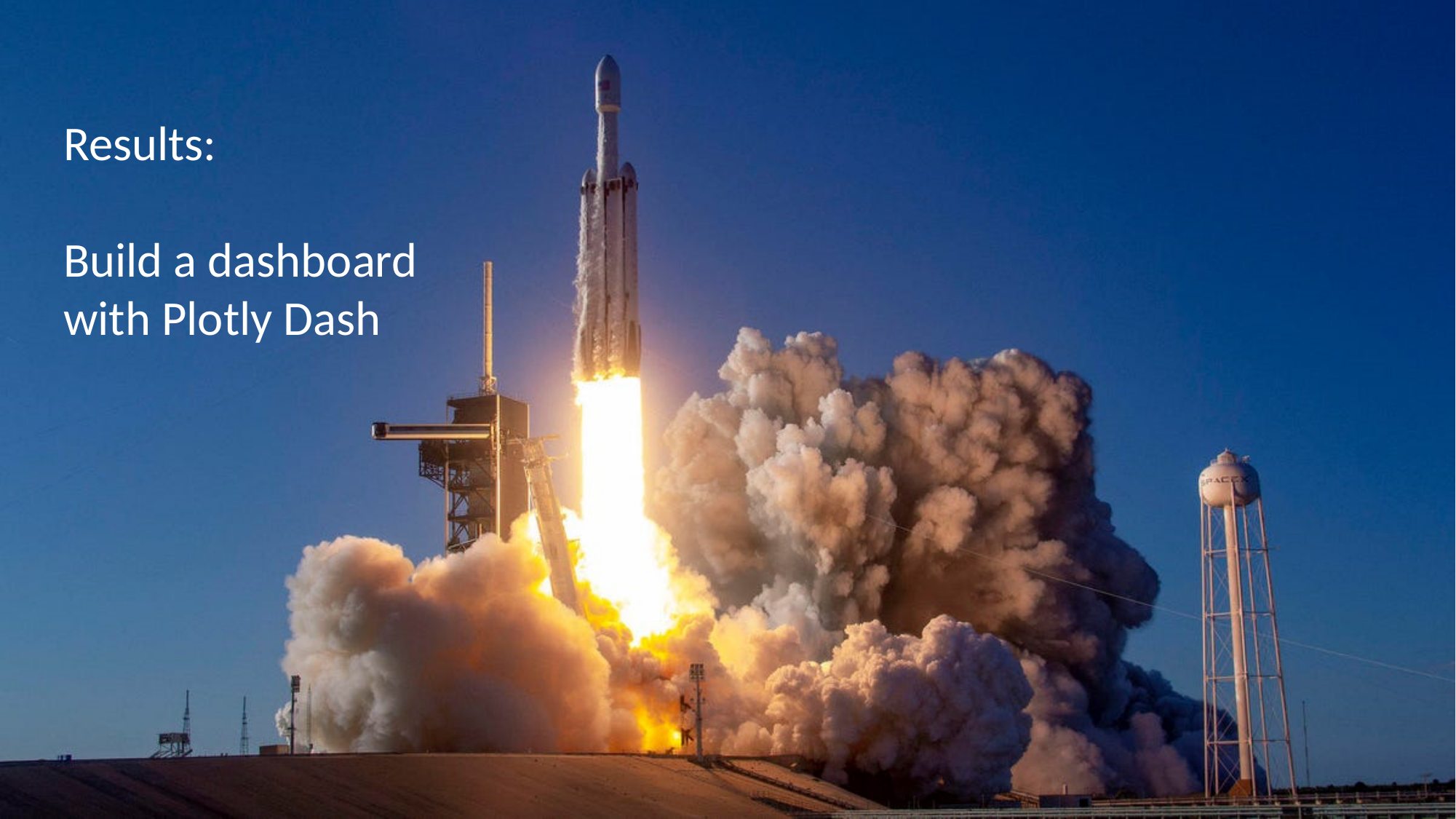

Results:

Build a dashboard with Plotly Dash